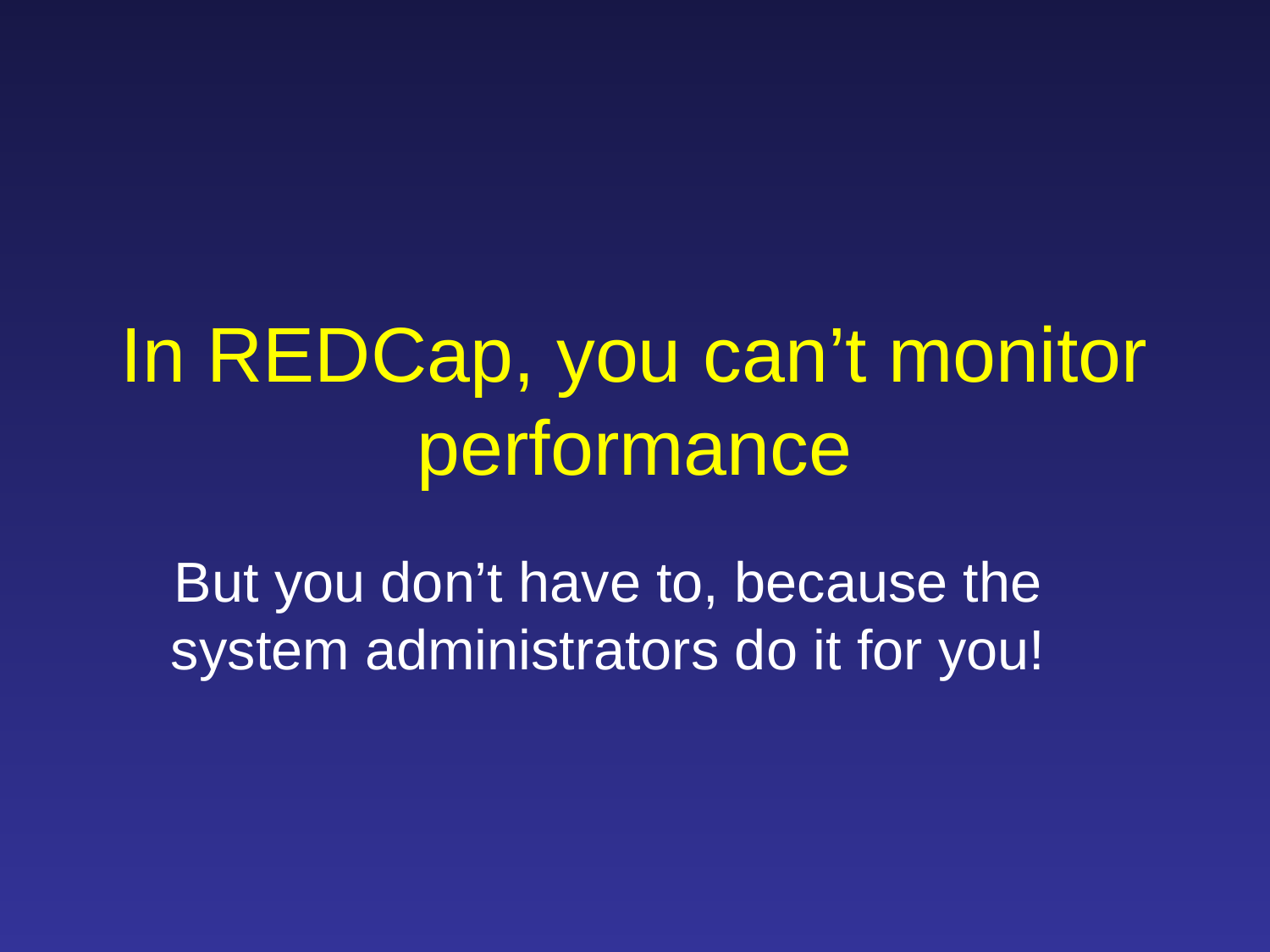

# In REDCap, you can’t monitor performance
But you don’t have to, because the system administrators do it for you!